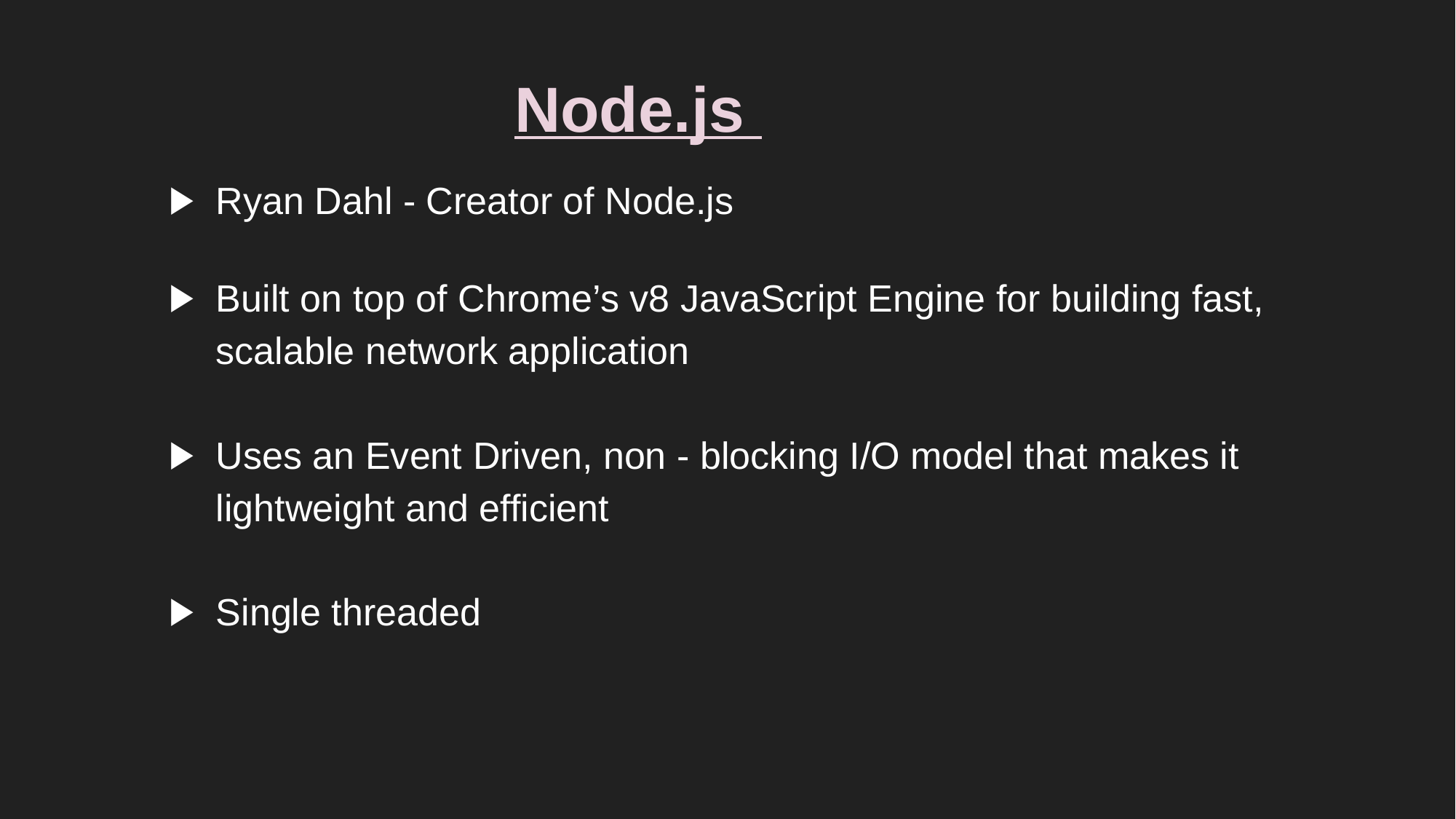

# Node.js
Ryan Dahl - Creator of Node.js
Built on top of Chrome’s v8 JavaScript Engine for building fast, scalable network application
Uses an Event Driven, non - blocking I/O model that makes it lightweight and efficient
Single threaded